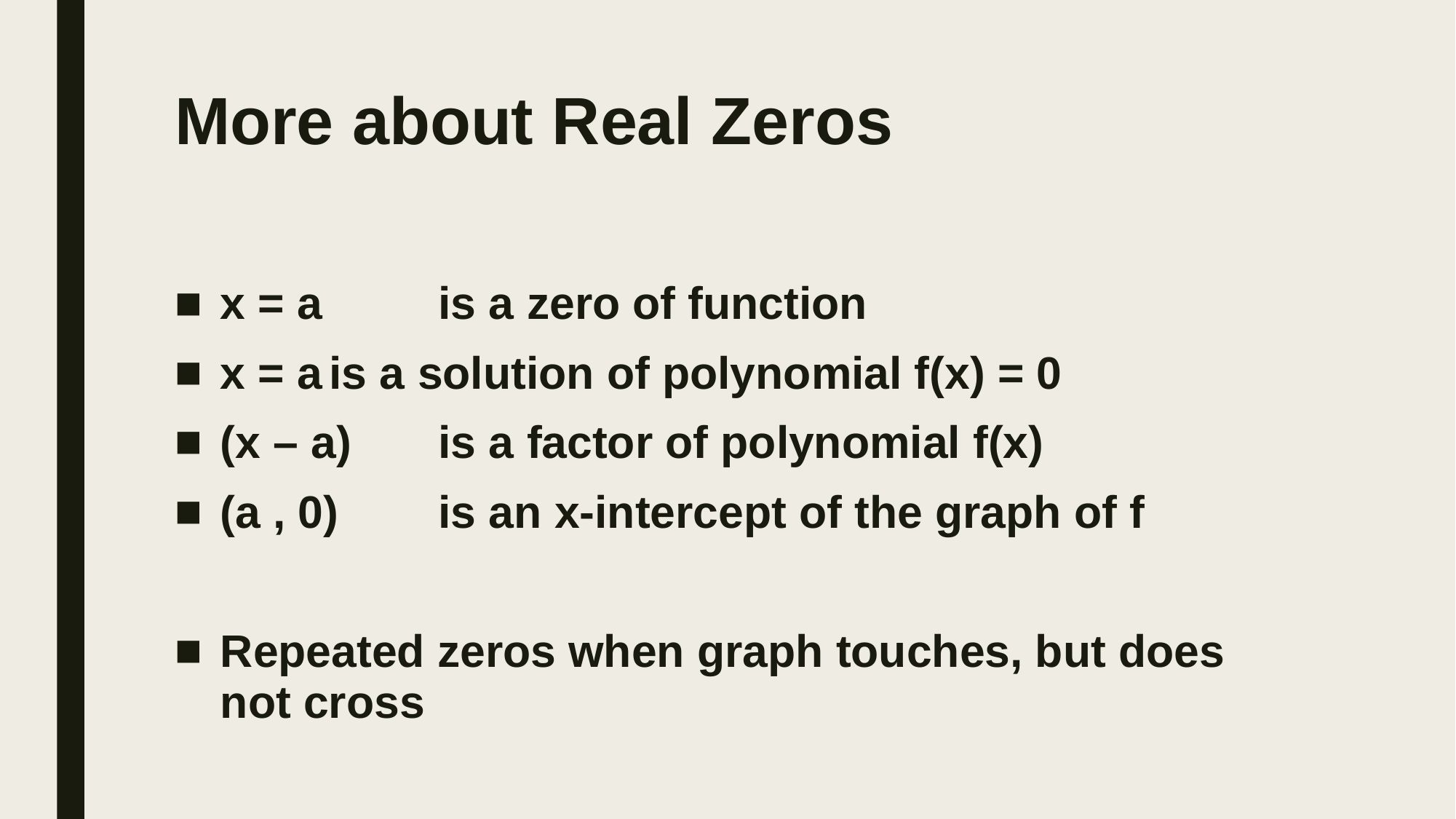

# More about Real Zeros
x = a 	is a zero of function
x = a	is a solution of polynomial f(x) = 0
(x – a) 	is a factor of polynomial f(x)
(a , 0)	is an x-intercept of the graph of f

Repeated zeros when graph touches, but does not cross